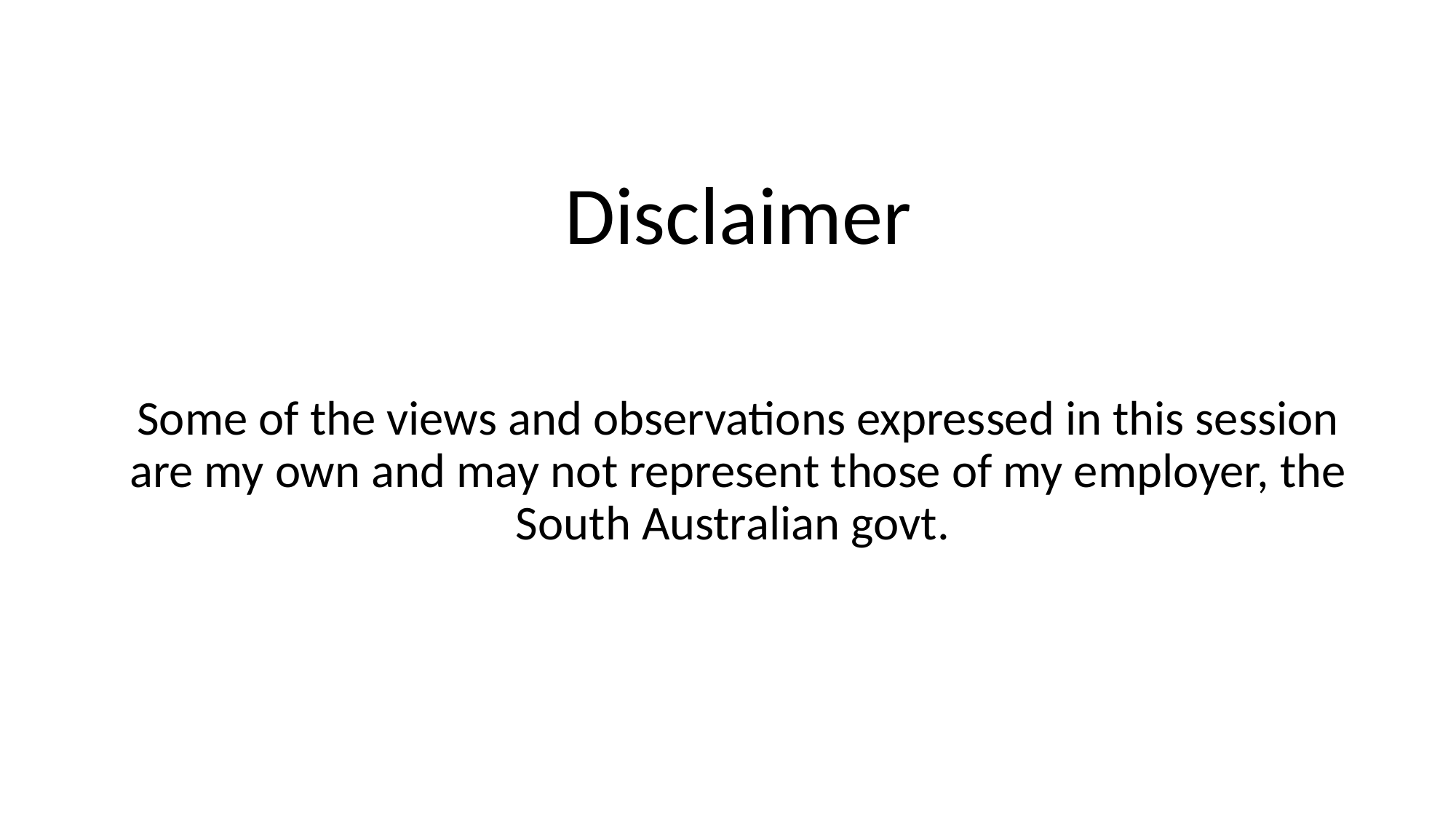

Disclaimer
Some of the views and observations expressed in this session are my own and may not represent those of my employer, the South Australian govt.